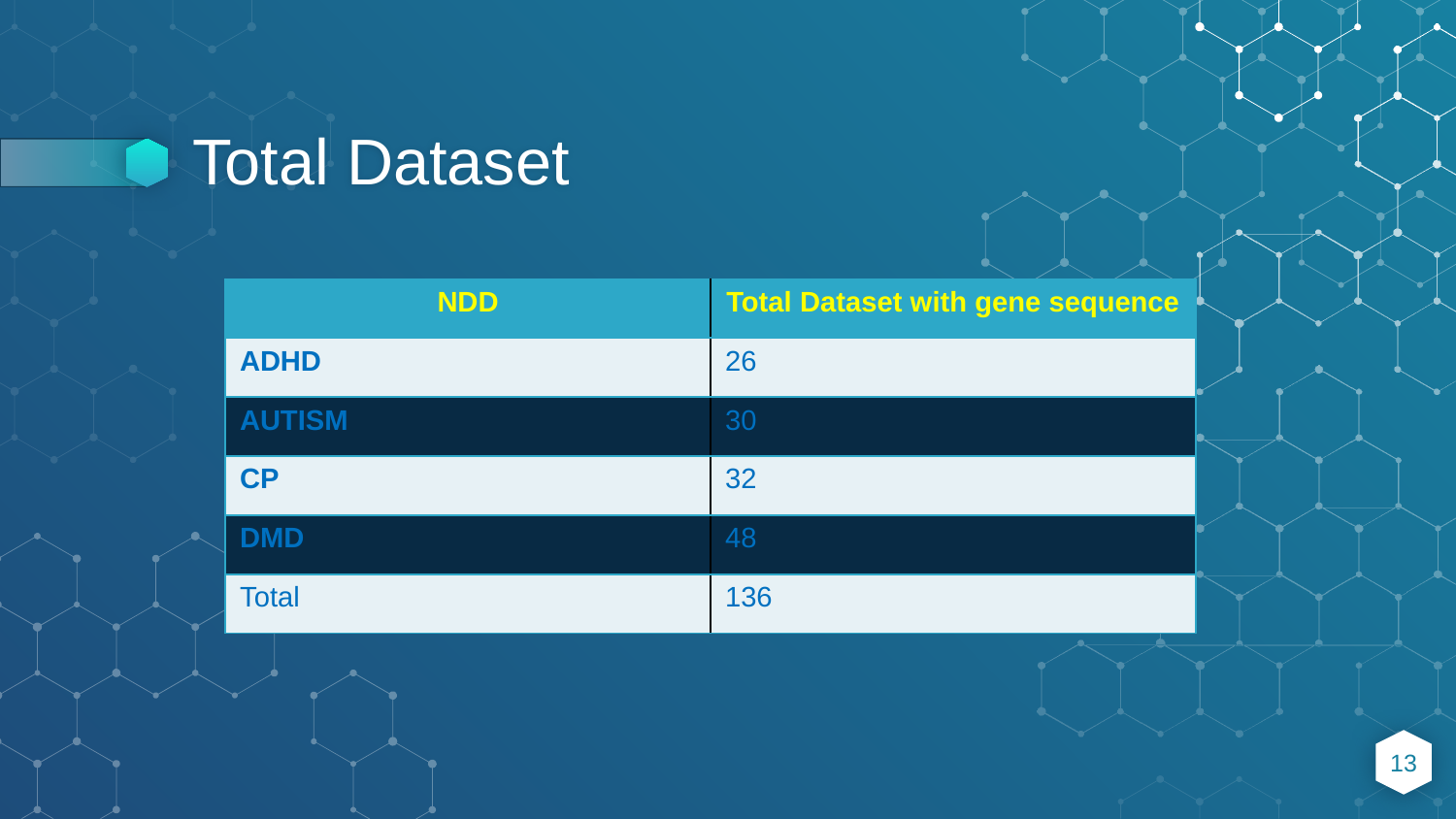

# Total Dataset
| NDD | Total Dataset with gene sequence |
| --- | --- |
| ADHD | 26 |
| AUTISM | 30 |
| CP | 32 |
| DMD | 48 |
| Total | 136 |
13